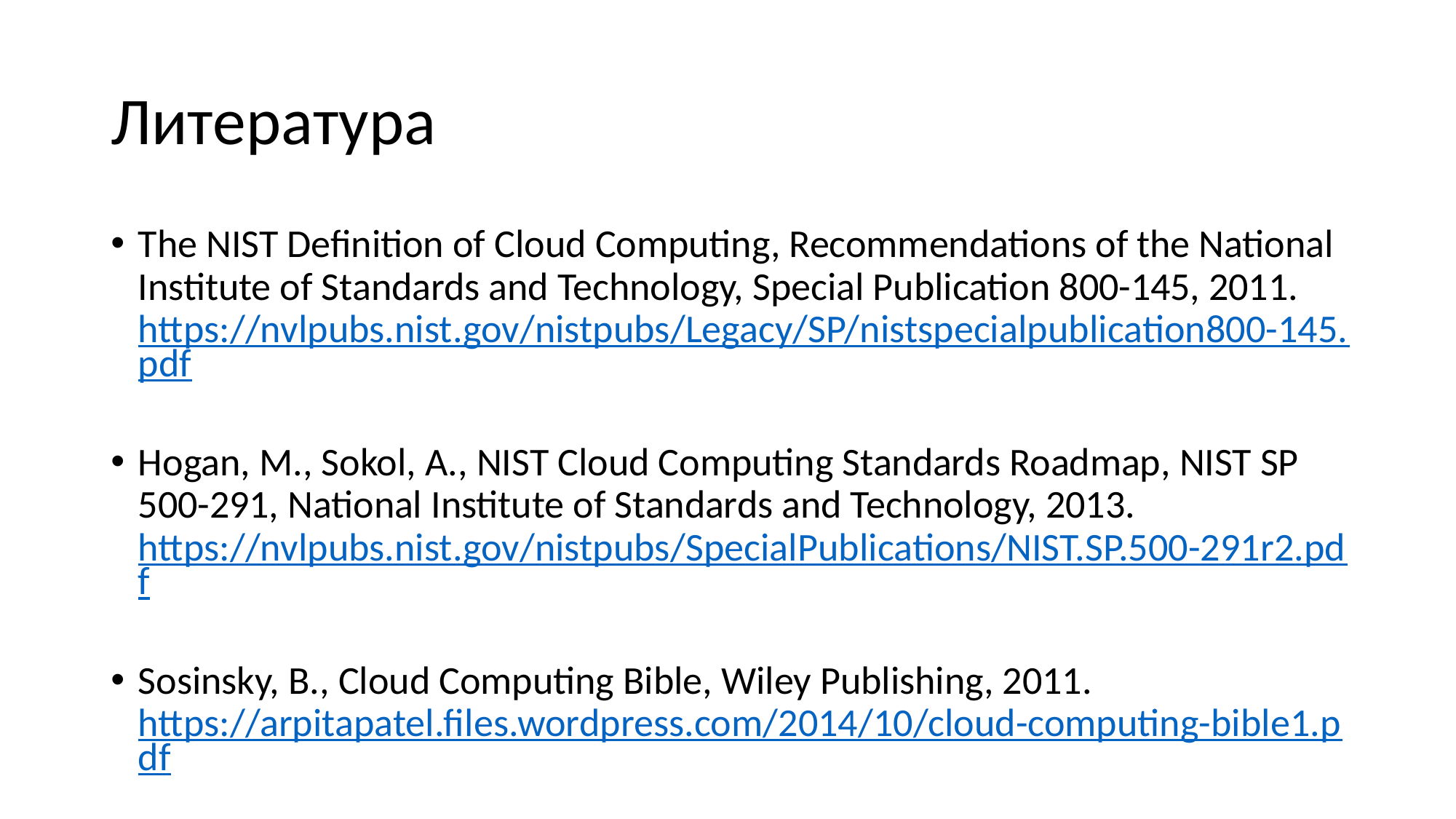

# Литература
The NIST Definition of Cloud Computing, Recommendations of the National Institute of Standards and Technology, Special Publication 800-145, 2011. https://nvlpubs.nist.gov/nistpubs/Legacy/SP/nistspecialpublication800-145.pdf
Hogan, M., Sokol, A., NIST Cloud Computing Standards Roadmap, NIST SP 500-291, National Institute of Standards and Technology, 2013. https://nvlpubs.nist.gov/nistpubs/SpecialPublications/NIST.SP.500-291r2.pdf
Sosinsky, B., Cloud Computing Bible, Wiley Publishing, 2011. https://arpitapatel.files.wordpress.com/2014/10/cloud-computing-bible1.pdf